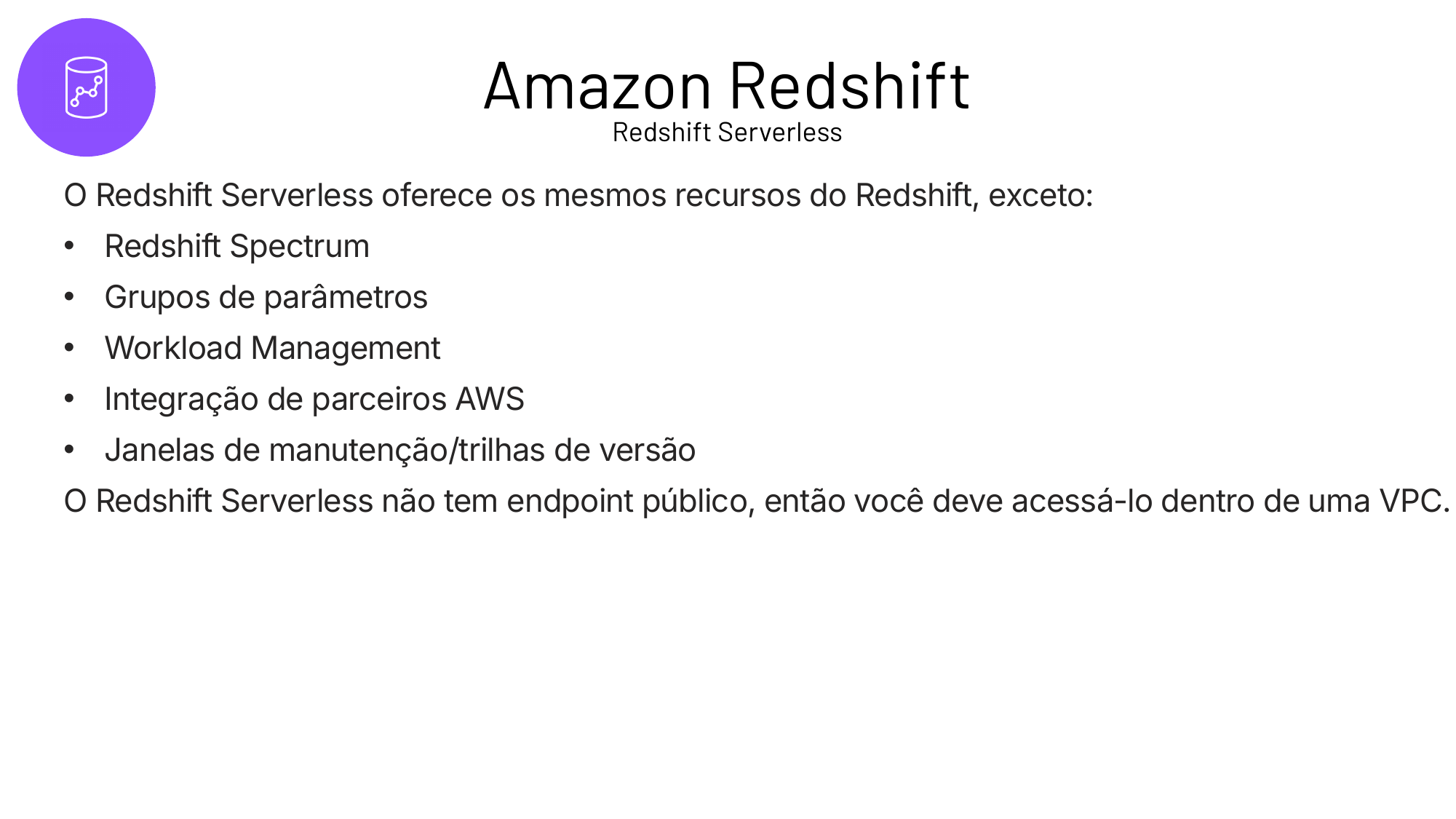

# Amazon Redshift

Redshift Serverless
O Redshift Serverless oferece os mesmos recursos do Redshift, exceto:
Redshift Spectrum
Grupos de parâmetros
Workload Management
Integração de parceiros AWS
Janelas de manutenção/trilhas de versão
O Redshift Serverless não tem endpoint público, então você deve acessá-lo dentro de uma VPC.